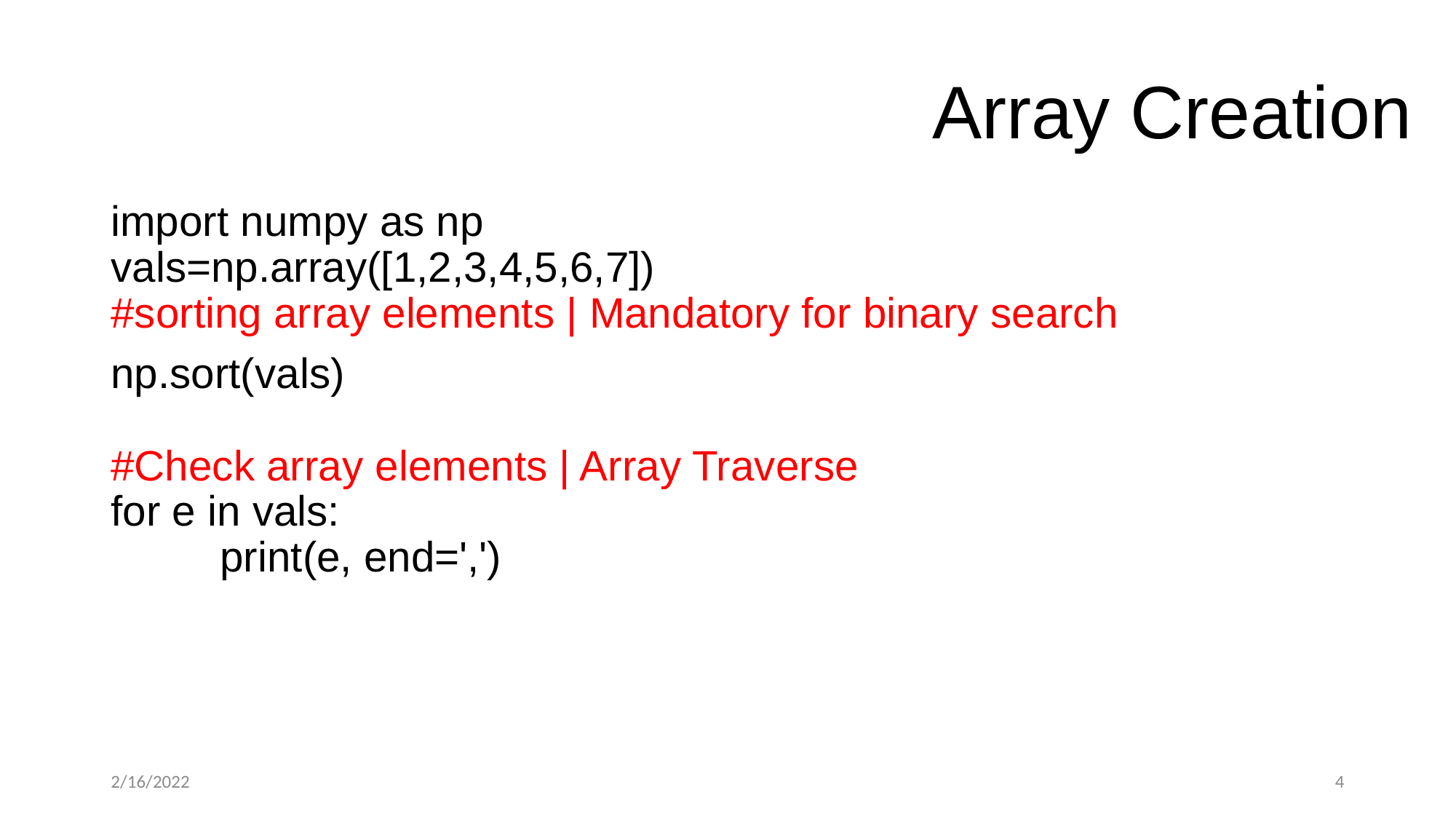

# Array Creation
import numpy as np
vals=np.array([1,2,3,4,5,6,7])
#sorting array elements | Mandatory for binary search
np.sort(vals)
#Check array elements | Array Traverse
for e in vals:
	print(e, end=',')
2/16/2022
4